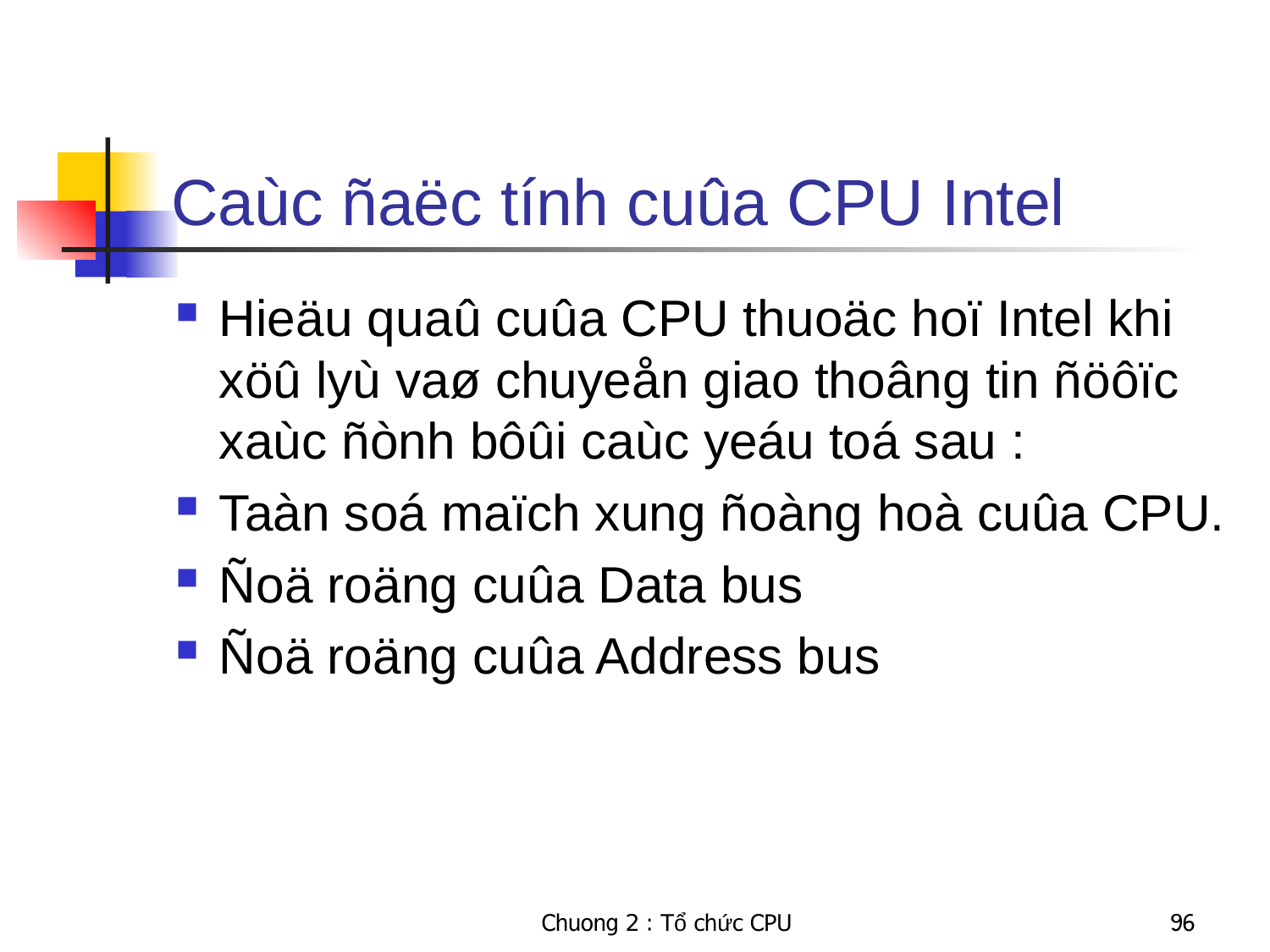

# Caùc ñaëc tính cuûa CPU Intel
Hieäu quaû cuûa CPU thuoäc hoï Intel khi xöû lyù vaø chuyeån giao thoâng tin ñöôïc xaùc ñònh bôûi caùc yeáu toá sau :
Taàn soá maïch xung ñoàng hoà cuûa CPU.
Ñoä roäng cuûa Data bus
Ñoä roäng cuûa Address bus

Chuong 2 : Tổ chức CPU
96